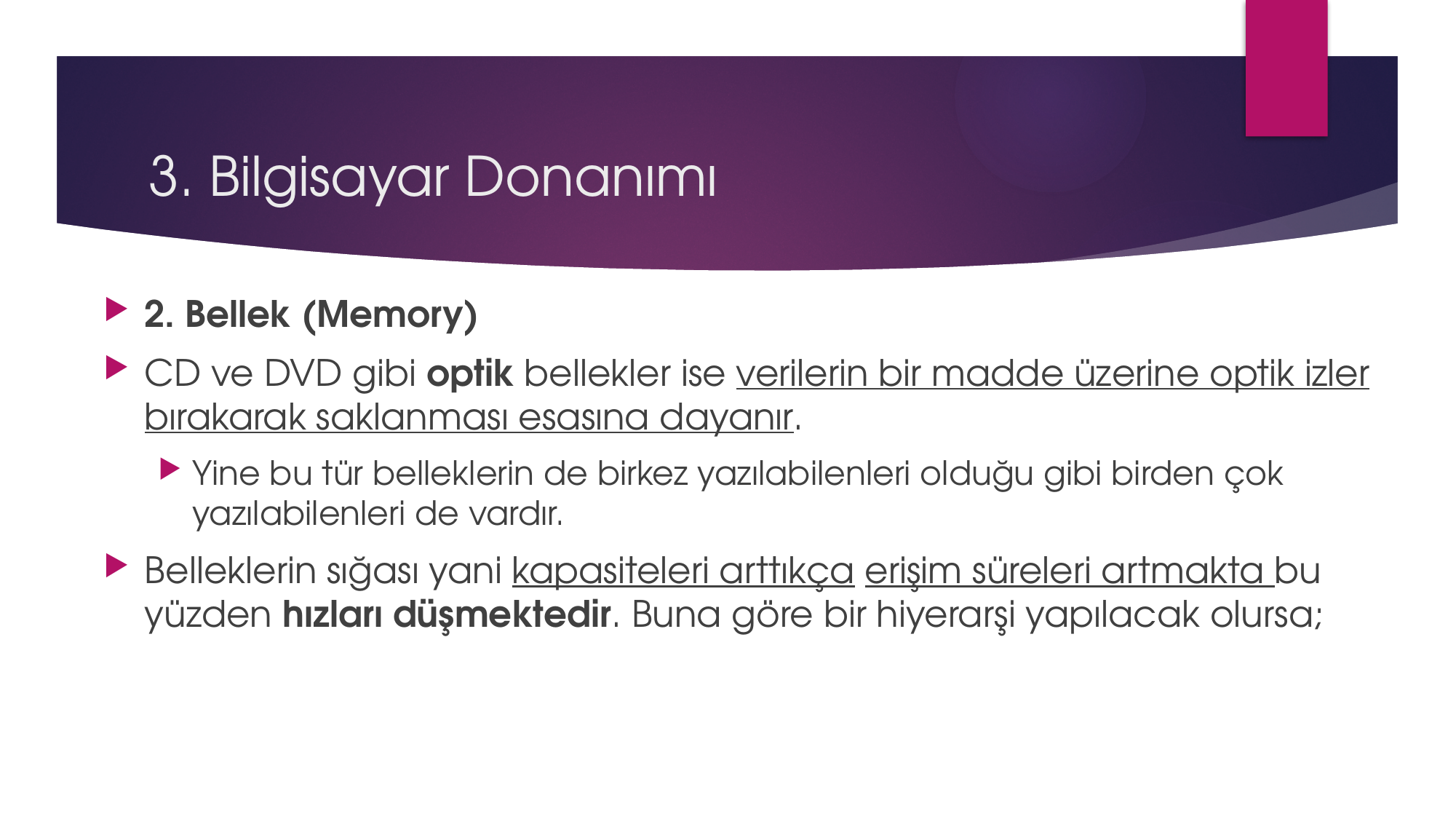

# 3. Bilgisayar Donanımı
2. Bellek (Memory)
CD ve DVD gibi optik bellekler ise verilerin bir madde üzerine optik izler bırakarak saklanması esasına dayanır.
Yine bu tür belleklerin de birkez yazılabilenleri olduğu gibi birden çok yazılabilenleri de vardır.
Belleklerin sığası yani kapasiteleri arttıkça erişim süreleri artmakta bu yüzden hızları düşmektedir. Buna göre bir hiyerarşi yapılacak olursa;